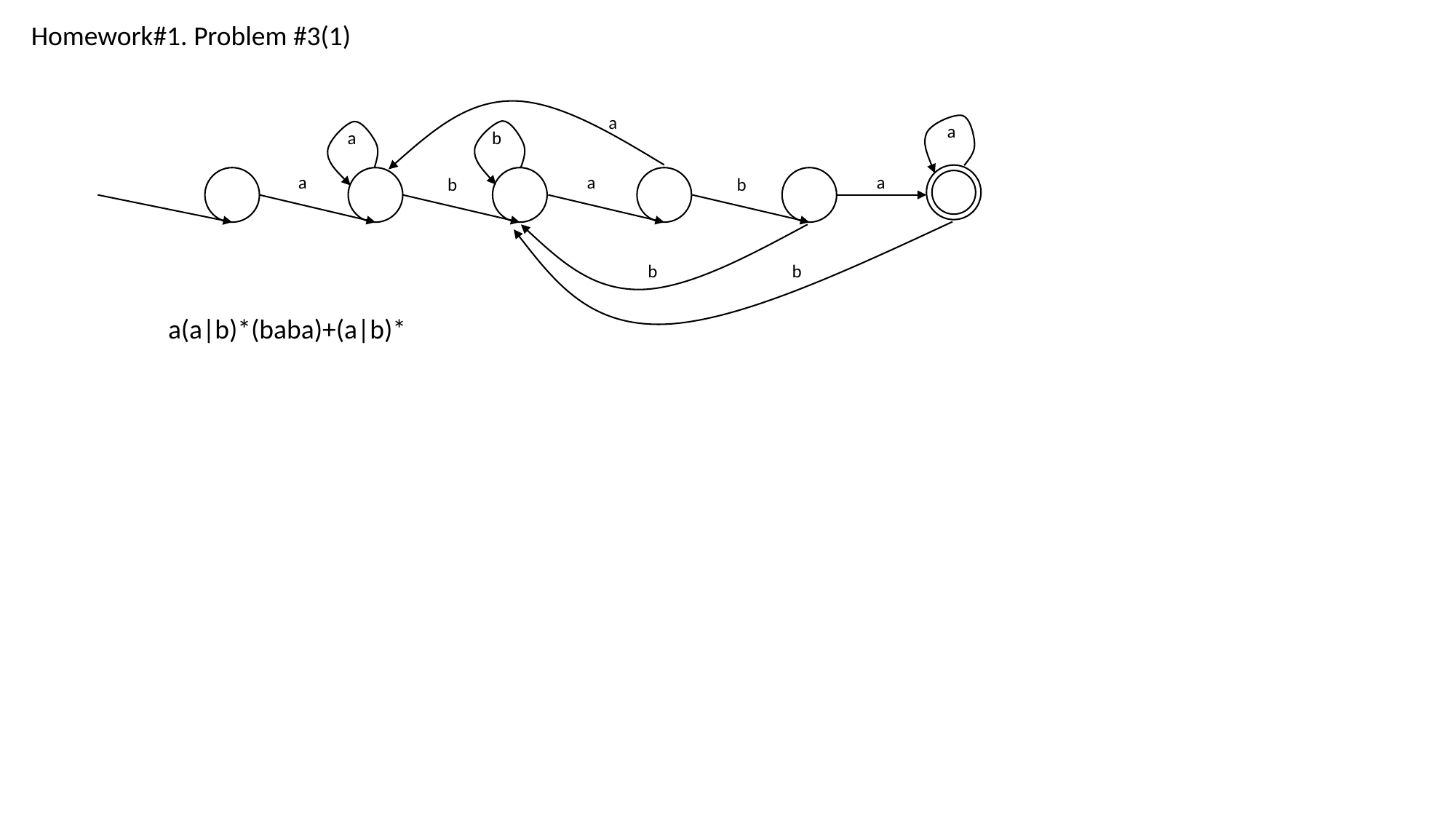

Homework#1. Problem #3(1)

a
a

a
b

a
a
a

b

b

b
b
a(a|b)*(baba)+(a|b)*